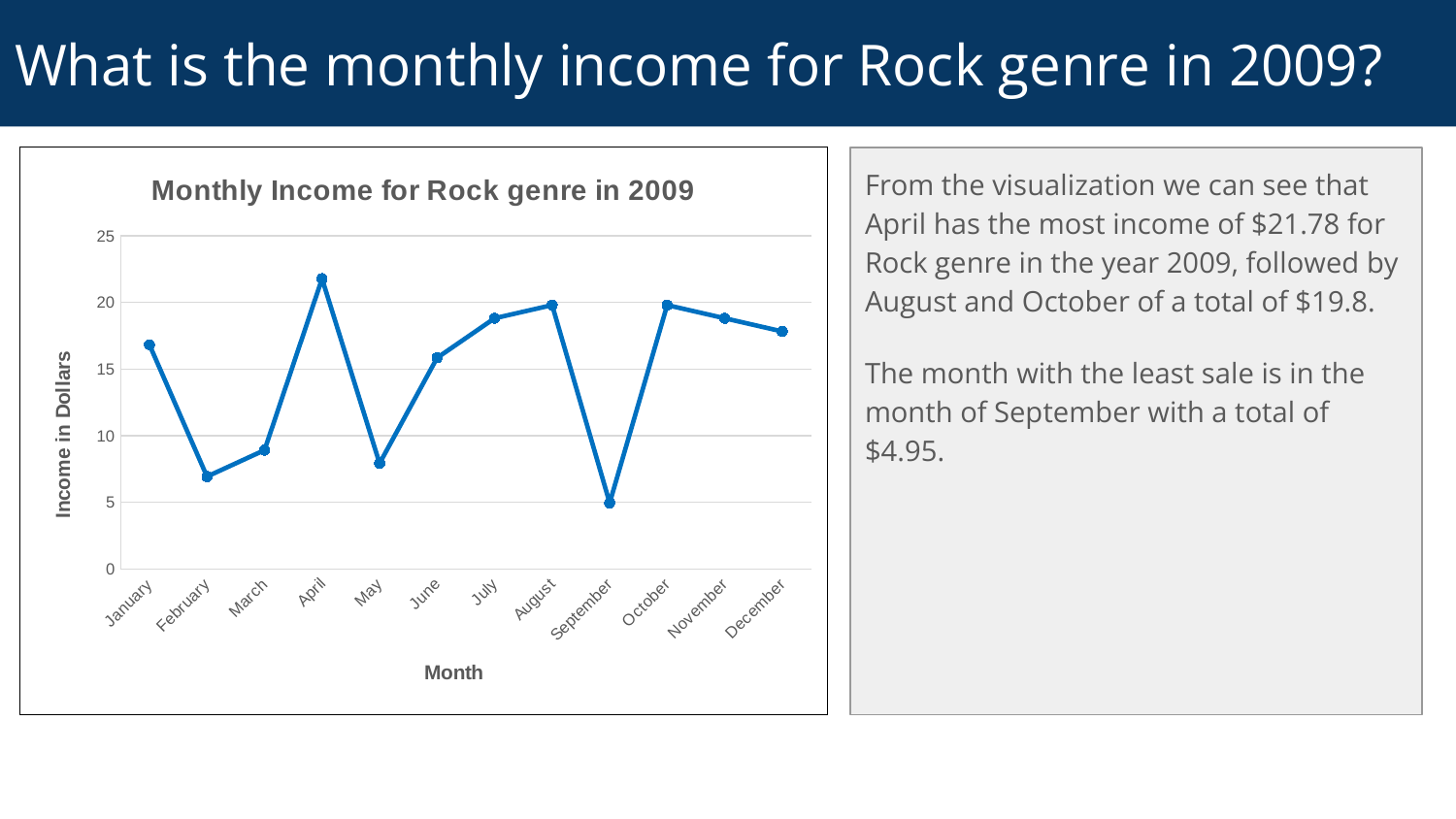

# What is the monthly income for Rock genre in 2009?

### Chart: Monthly Income for Rock genre in 2009

| Category | Income |
|---|---|
| January | 16.83 |
| February | 6.93 |
| March | 8.91 |
| April | 21.78 |
| May | 7.92 |
| June | 15.84 |
| July | 18.81 |
| August | 19.8 |
| September | 4.95 |
| October | 19.8 |
| November | 18.81 |
| December | 17.82 |
From the visualization we can see that April has the most income of $21.78 for Rock genre in the year 2009, followed by August and October of a total of $19.8.
The month with the least sale is in the month of September with a total of $4.95.